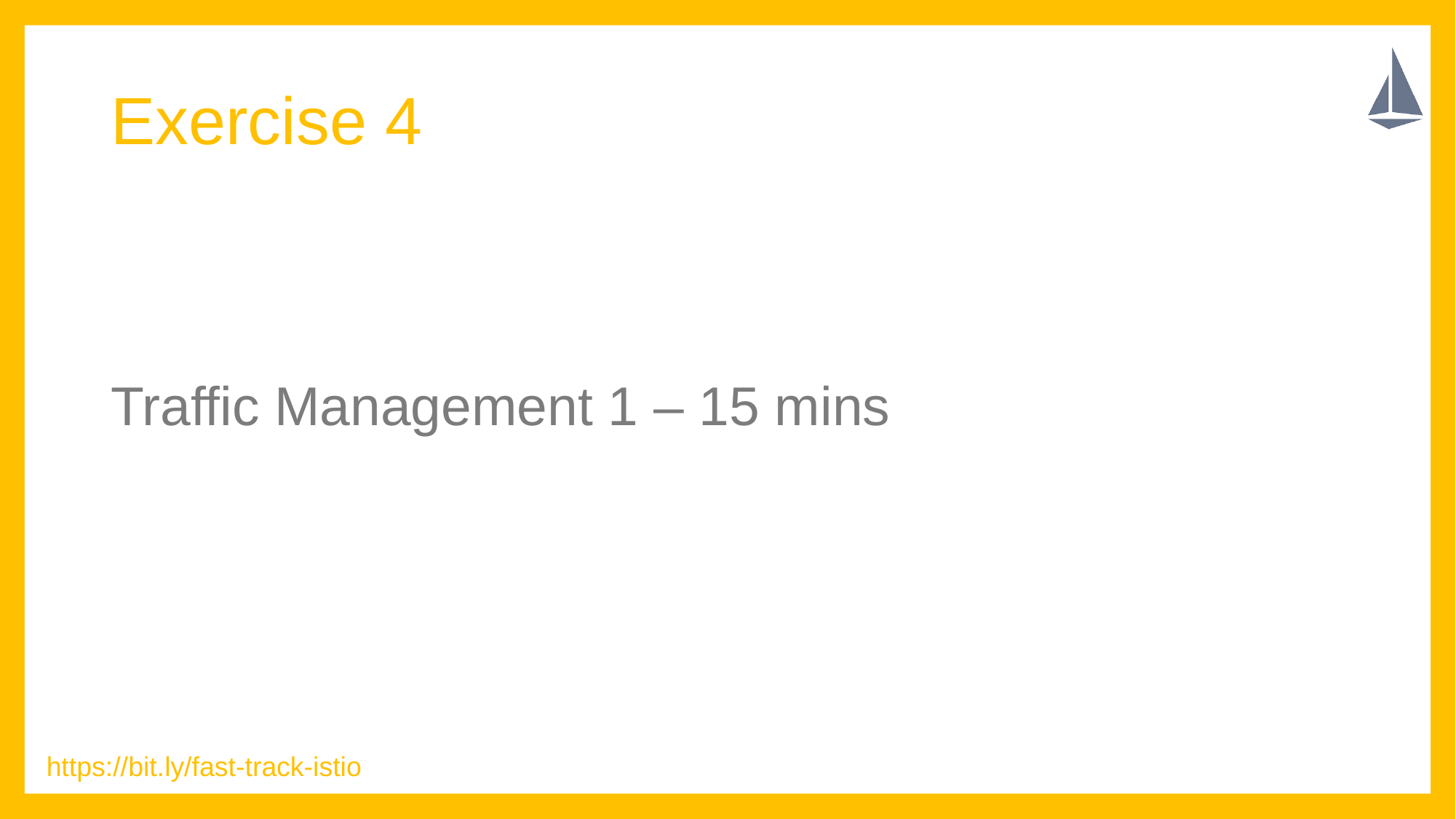

# Exercise 4

Traffic Management 1 – 15 mins